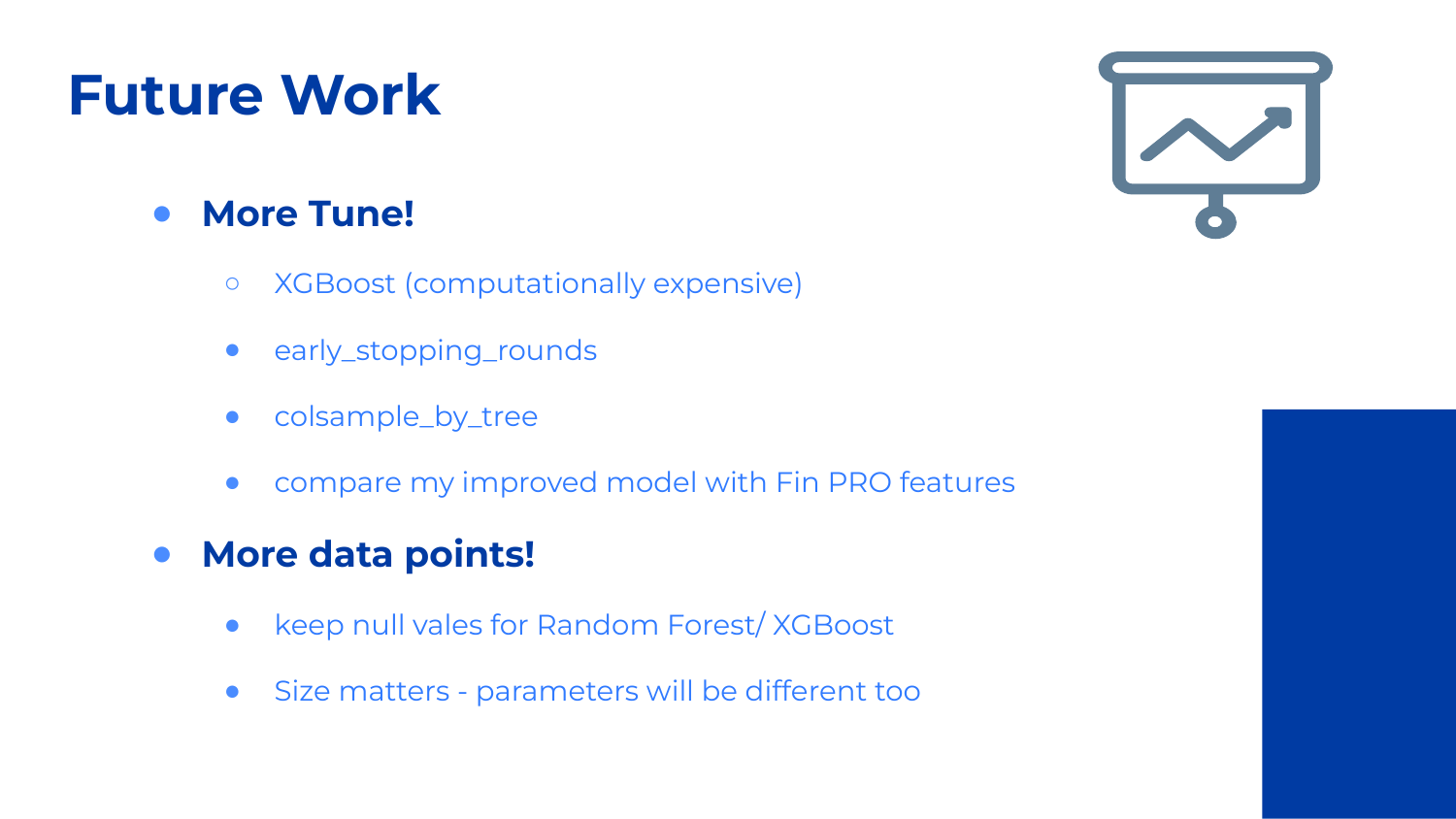

# Future Work

More Tune!
XGBoost (computationally expensive)
early_stopping_rounds
colsample_by_tree
compare my improved model with Fin PRO features
More data points!
keep null vales for Random Forest/ XGBoost
Size matters - parameters will be different too